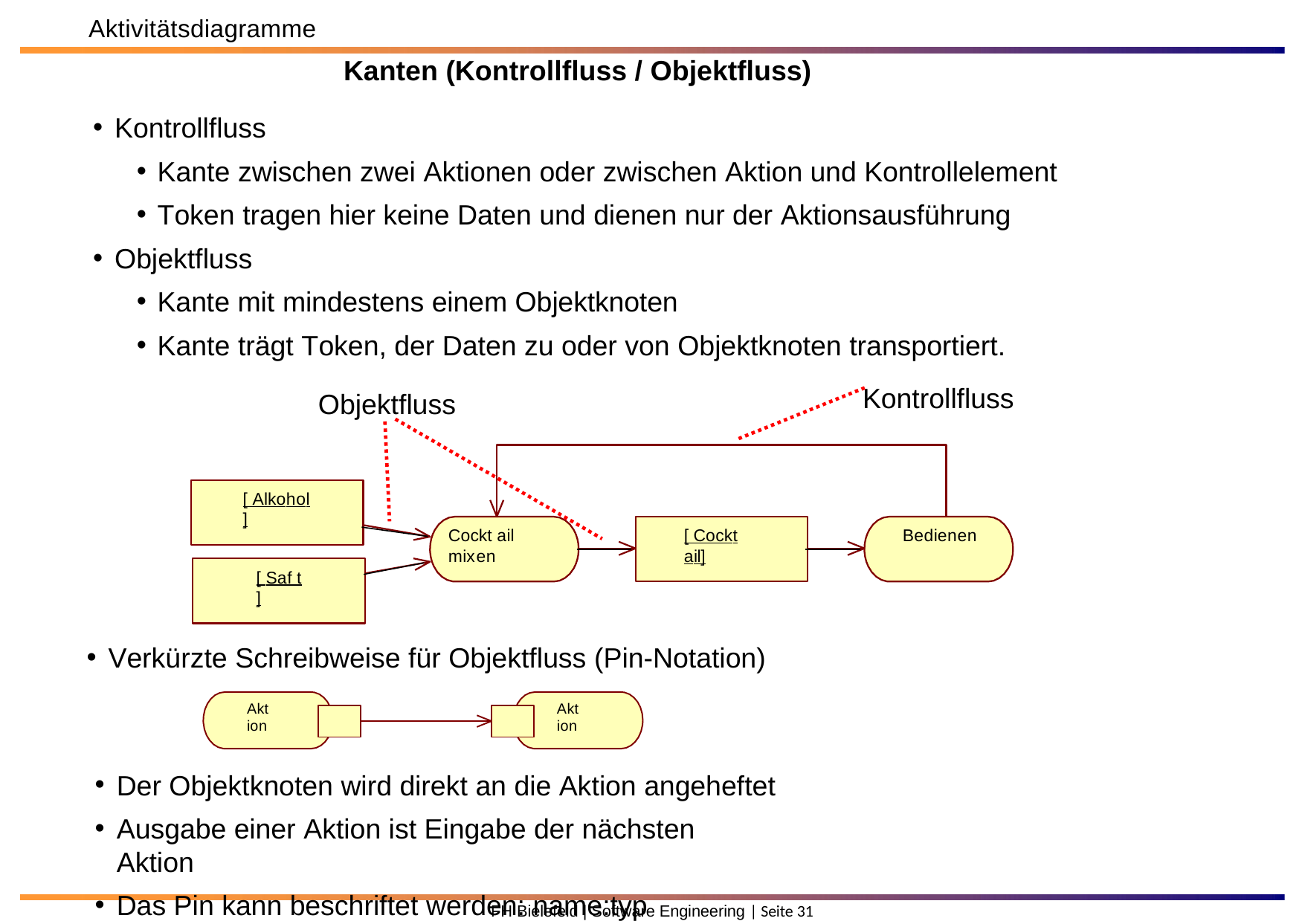

Aktivitätsdiagramme

Kanten (Kontrollfluss / Objektfluss)

Kontrollfluss
Kante zwischen zwei Aktionen oder zwischen Aktion und Kontrollelement
Token tragen hier keine Daten und dienen nur der Aktionsausführung
Objektfluss
Kante mit mindestens einem Objektknoten
Kante trägt Token, der Daten zu oder von Objektknoten transportiert.
Kontrollfluss

Objektfluss

[ Alkohol]

Cockt ail mixen
[ Cockt ail]
Bedienen

[ Saf t ]
Verkürzte Schreibweise für Objektfluss (Pin-Notation)

Akt ion
Akt ion

Der Objektknoten wird direkt an die Aktion angeheftet
Ausgabe einer Aktion ist Eingabe der nächsten Aktion
Das Pin kann beschriftet werden: name:typ